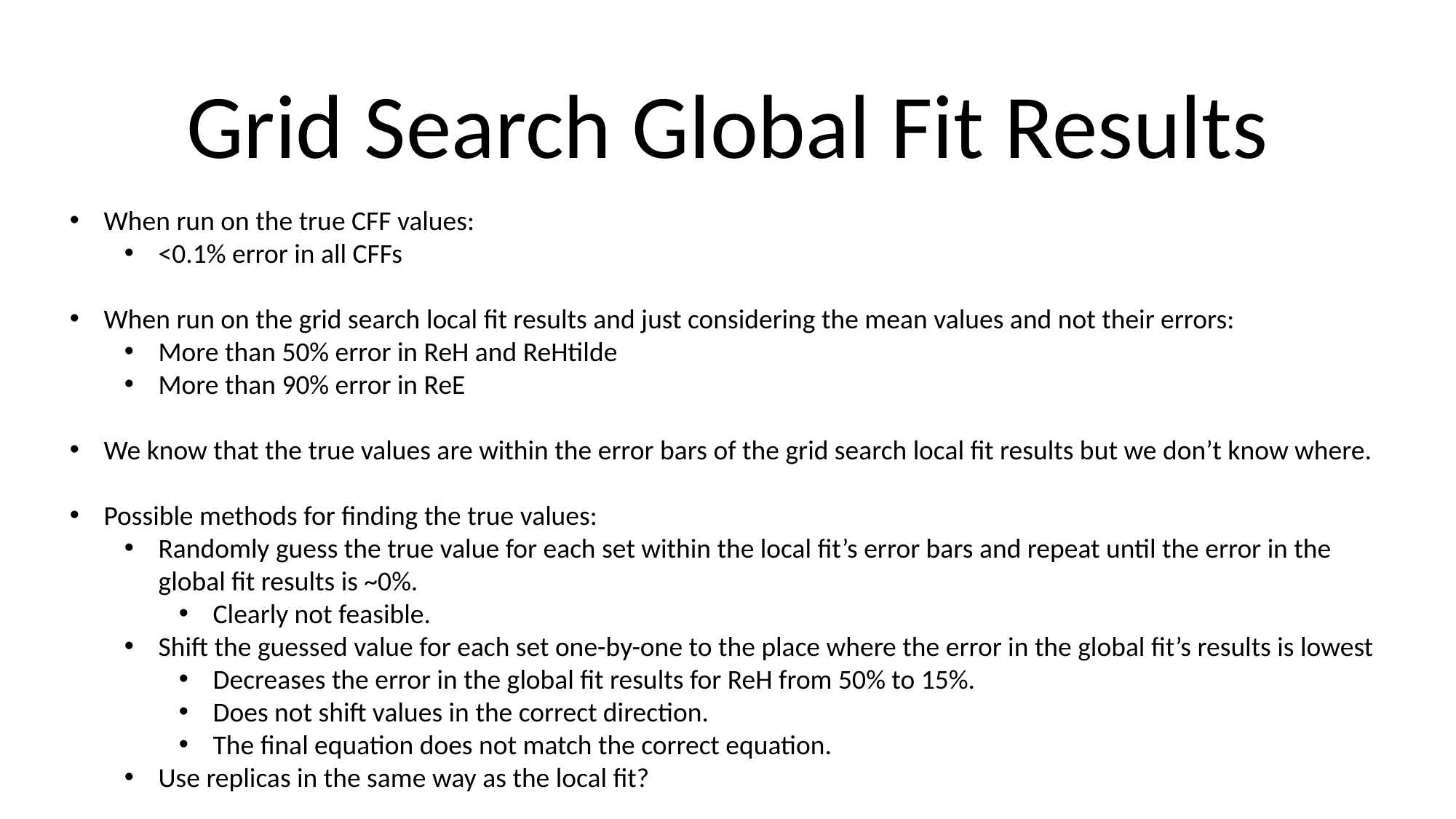

Grid Search Global Fit Results
When run on the true CFF values:
<0.1% error in all CFFs

When run on the grid search local fit results and just considering the mean values and not their errors:
More than 50% error in ReH and ReHtilde
More than 90% error in ReE

We know that the true values are within the error bars of the grid search local fit results but we don’t know where.

Possible methods for finding the true values:
Randomly guess the true value for each set within the local fit’s error bars and repeat until the error in the global fit results is ~0%.
Clearly not feasible.
Shift the guessed value for each set one-by-one to the place where the error in the global fit’s results is lowest
Decreases the error in the global fit results for ReH from 50% to 15%.
Does not shift values in the correct direction.
The final equation does not match the correct equation.
Use replicas in the same way as the local fit?